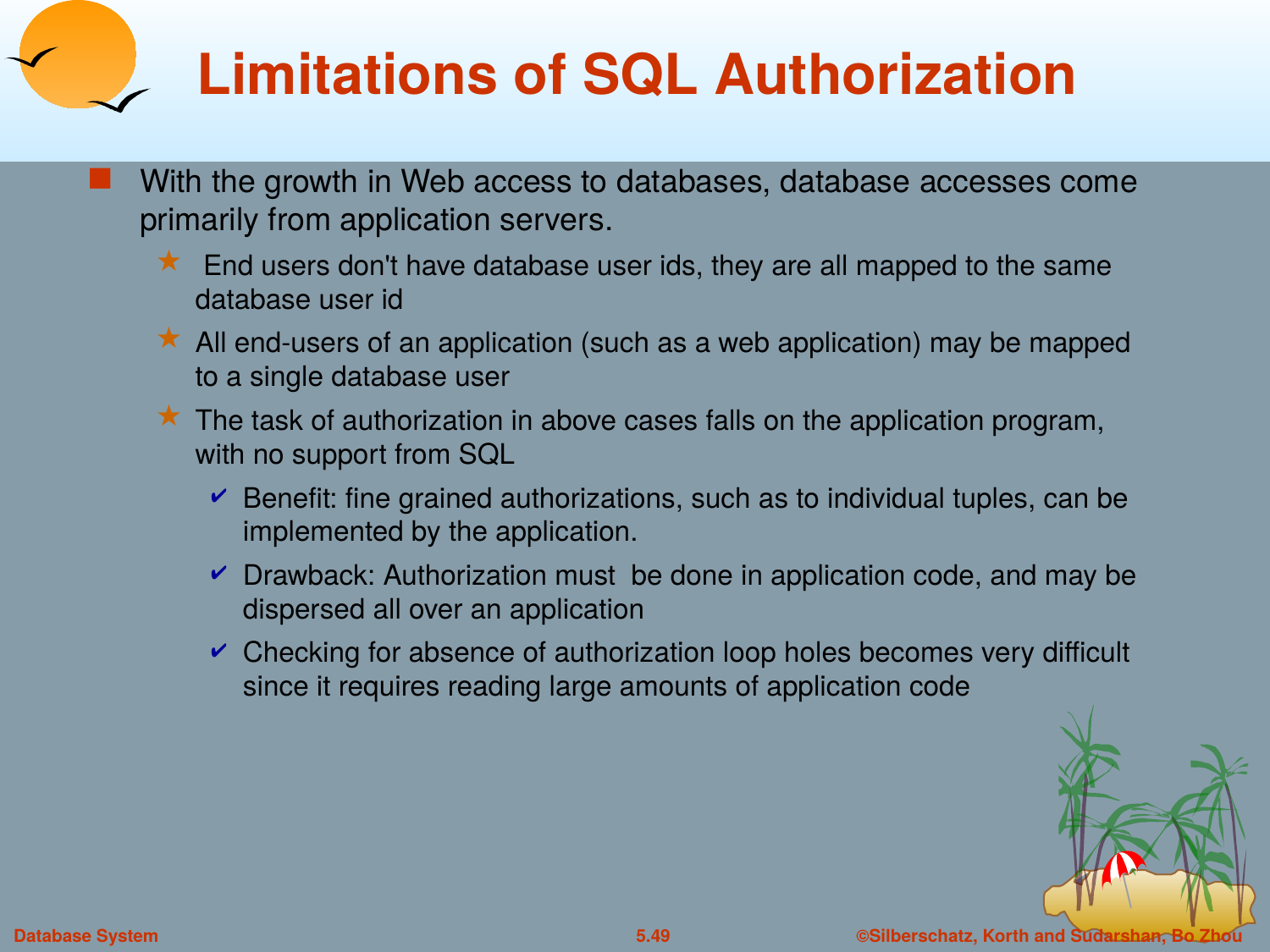

# Limitations of SQL Authorization
With the growth in Web access to databases, database accesses come primarily from application servers.
 End users don't have database user ids, they are all mapped to the same database user id
All end-users of an application (such as a web application) may be mapped to a single database user
The task of authorization in above cases falls on the application program, with no support from SQL
Benefit: fine grained authorizations, such as to individual tuples, can be implemented by the application.
Drawback: Authorization must  be done in application code, and may be dispersed all over an application
Checking for absence of authorization loop holes becomes very difficult since it requires reading large amounts of application code